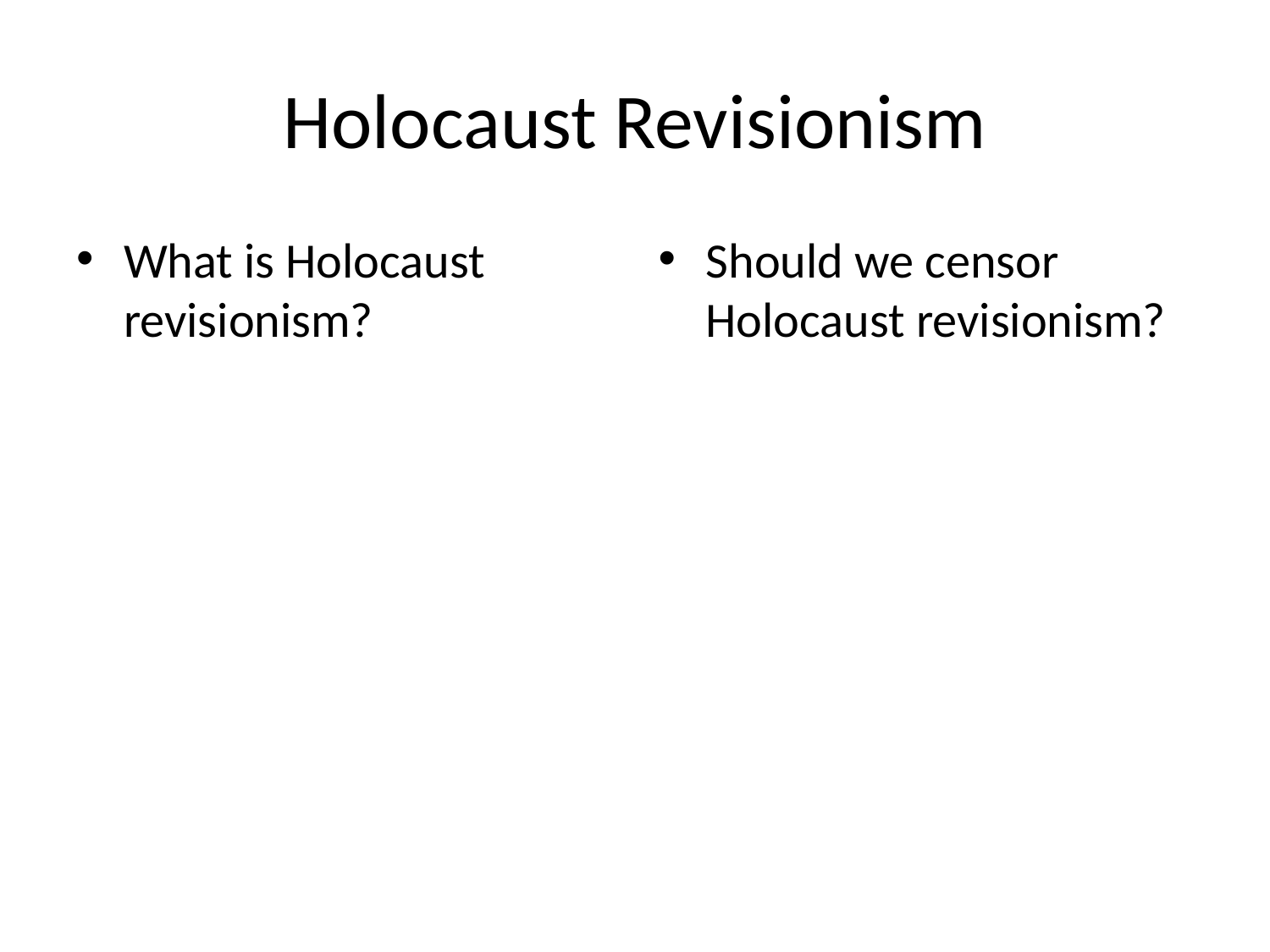

# Holocaust Revisionism
What is Holocaust revisionism?

Should we censor Holocaust revisionism?